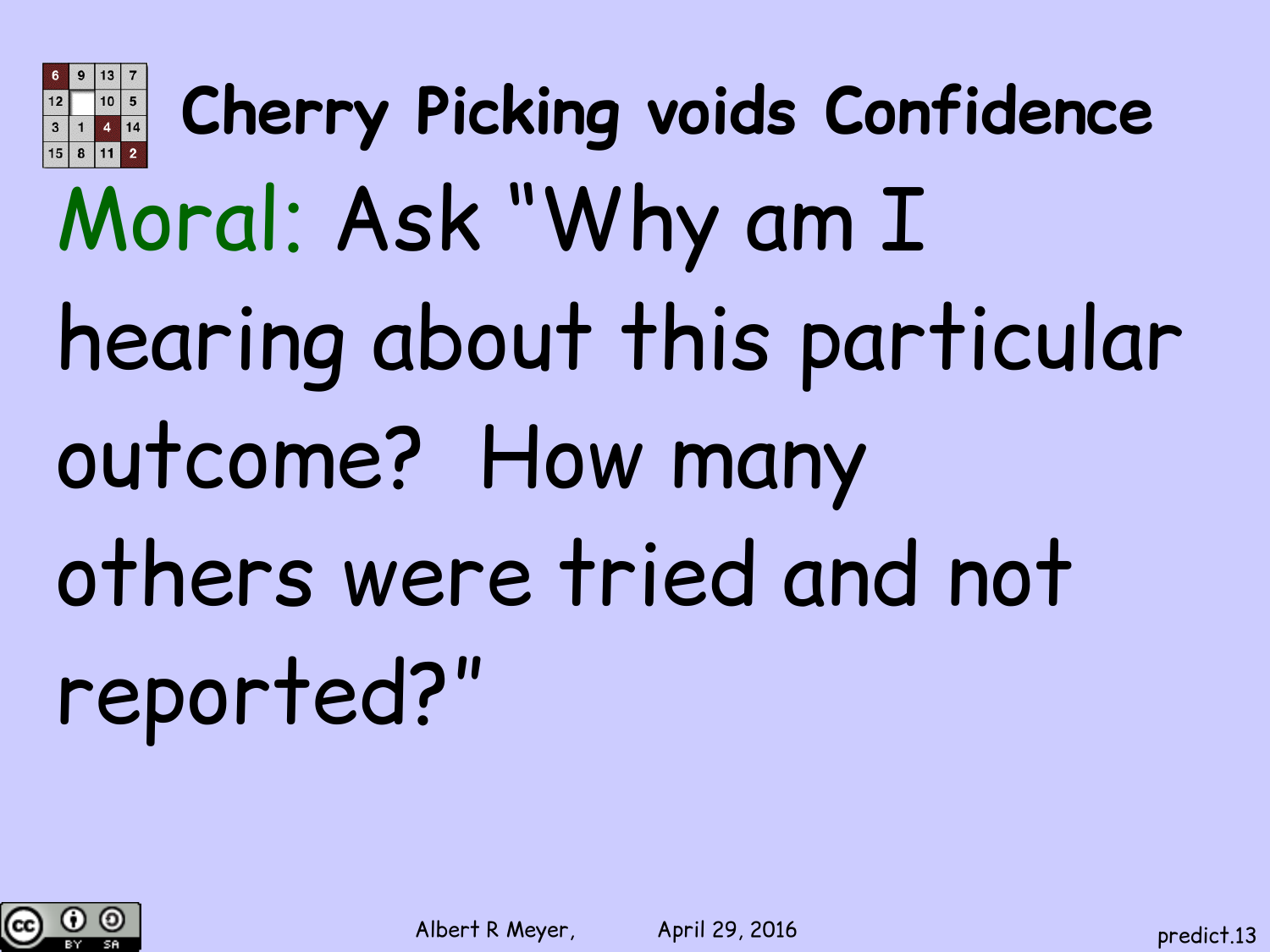

Cherry Picking voids Confidence
Moral: Ask “Why am I
hearing about this particular
outcome?  How many
others were tried and not
reported?”
predict.13